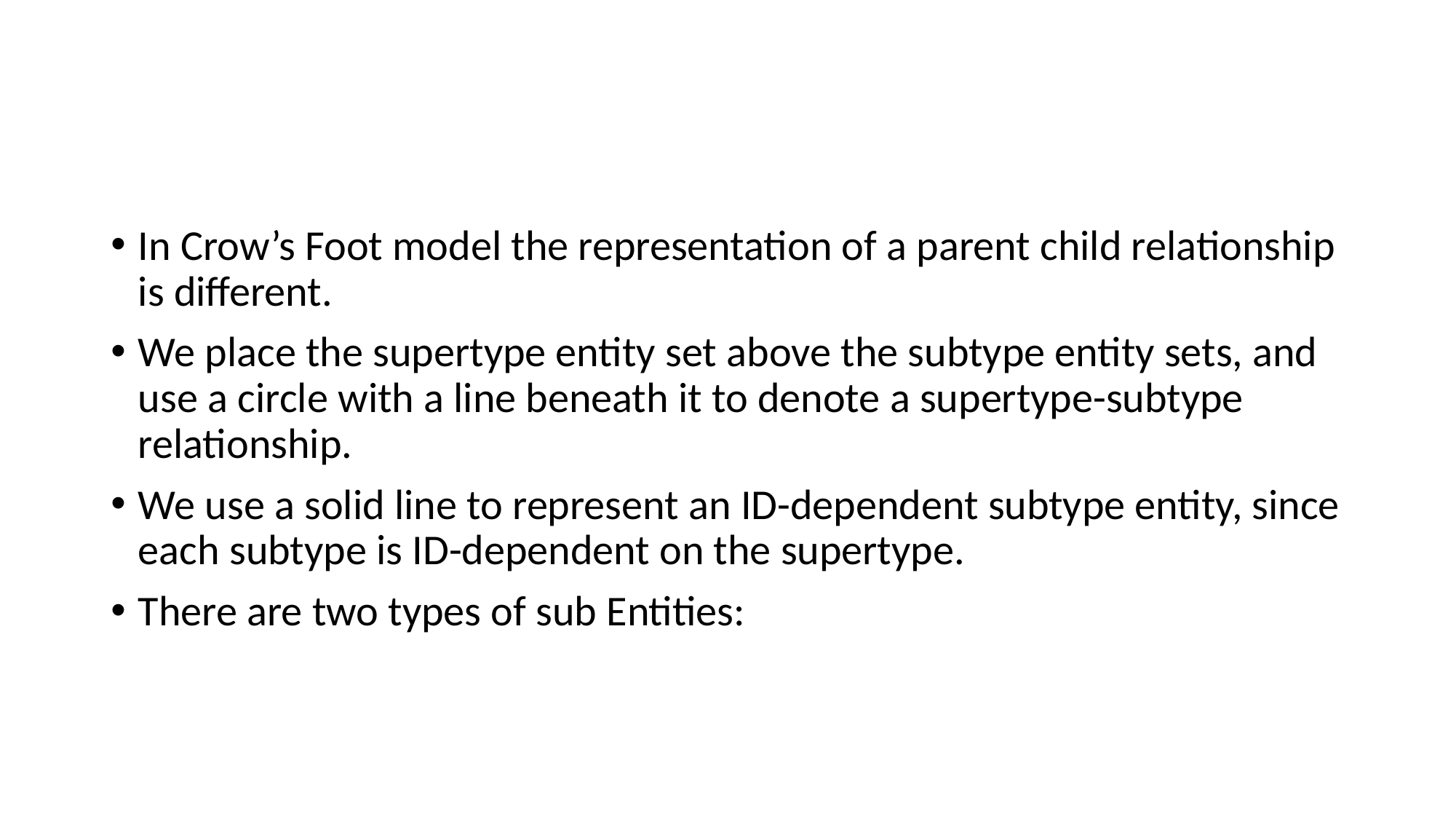

#
In Crow’s Foot model the representation of a parent child relationship is different.
We place the supertype entity set above the subtype entity sets, and use a circle with a line beneath it to denote a supertype-subtype relationship.
We use a solid line to represent an ID-dependent subtype entity, since each subtype is ID-dependent on the supertype.
There are two types of sub Entities: